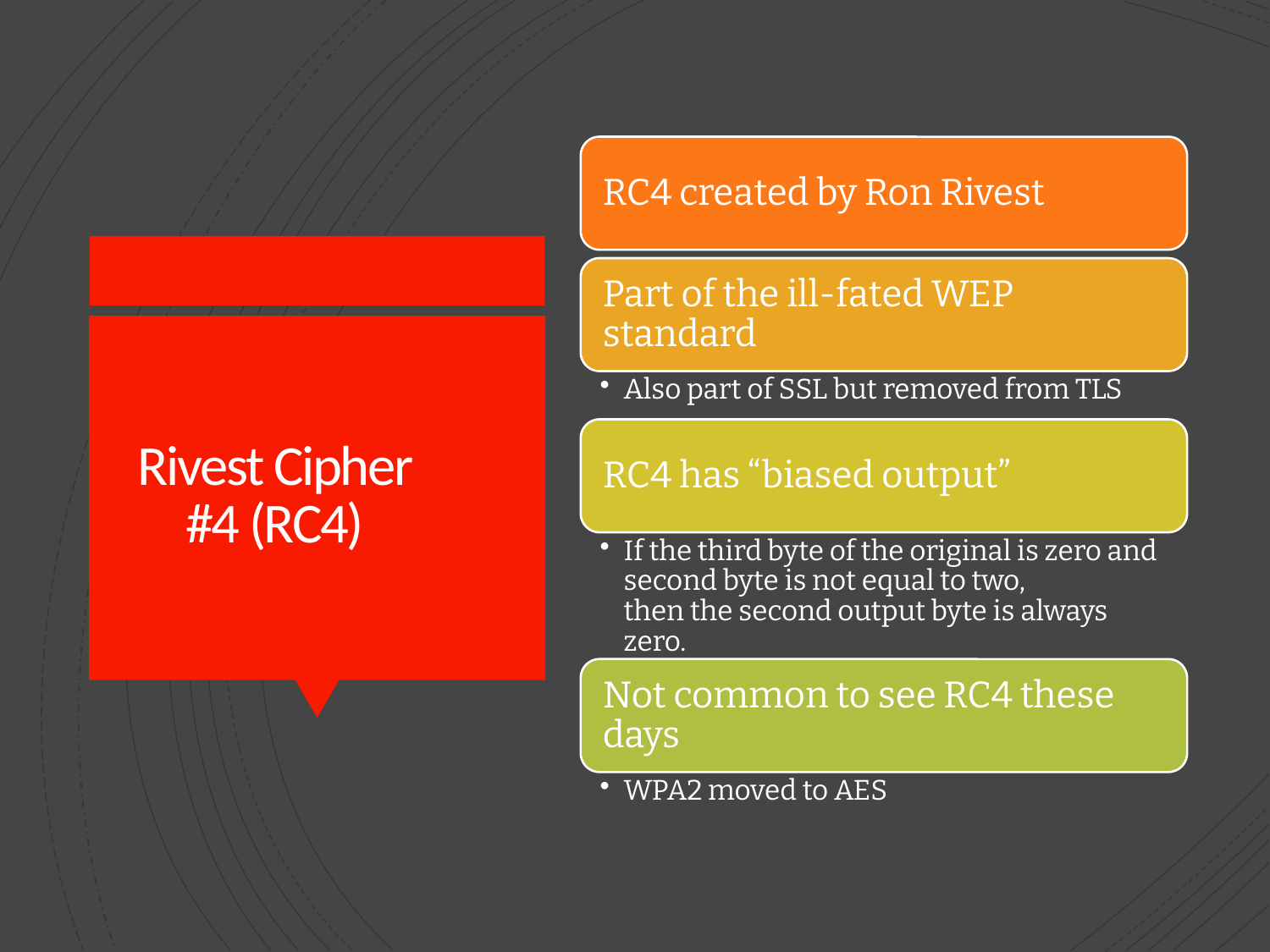

RC4 created by Ron Rivest
Part of the ill-fated WEP standard
Also part of SSL but removed from TLS
RC4 has “biased output”
If the third byte of the original is zero and
second byte is not equal to two,
then the second output byte is always zero.
Not common to see RC4 these days
WPA2 moved to AES
# Rivest Cipher #4 (RC4)